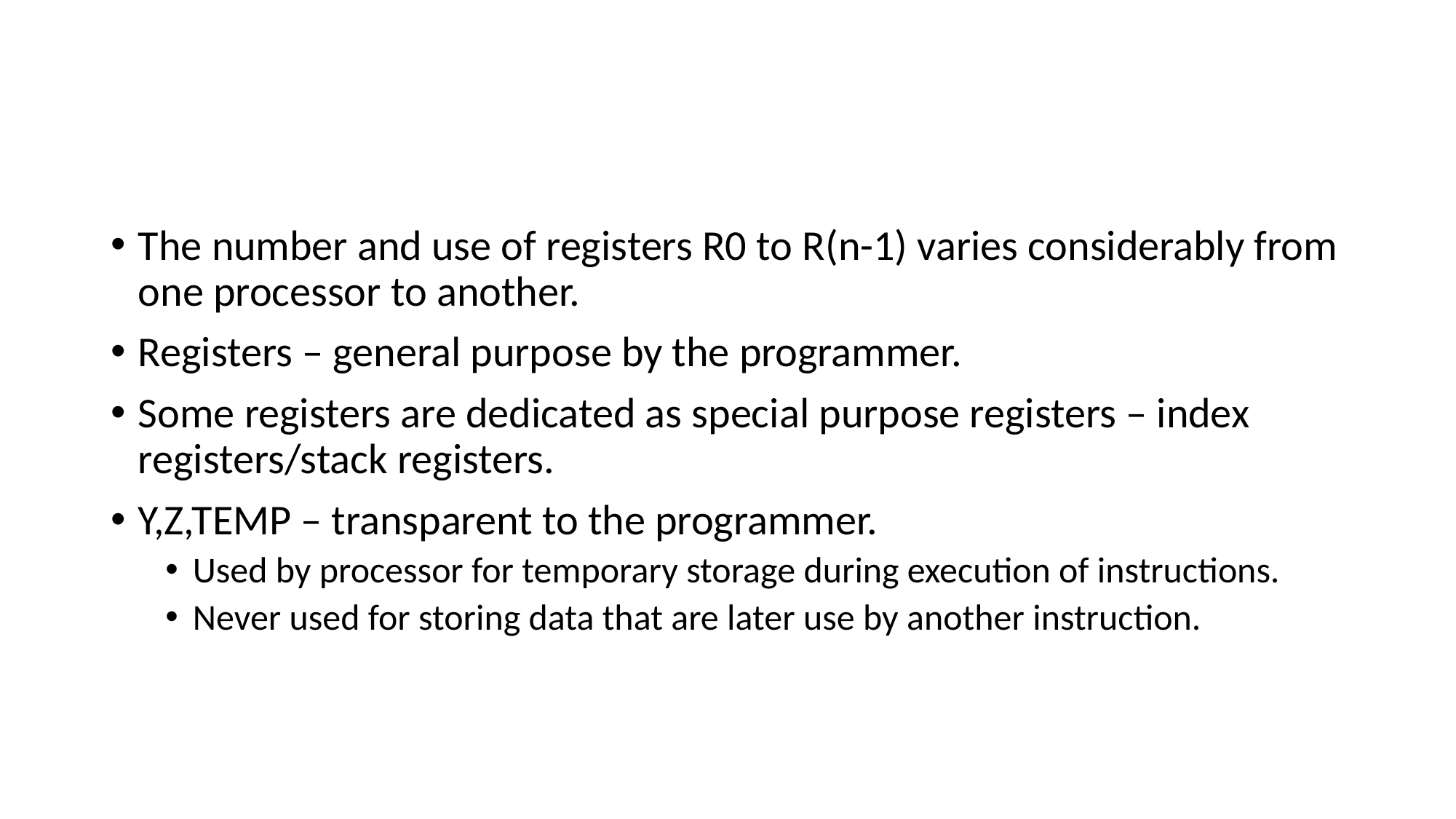

#
The number and use of registers R0 to R(n-1) varies considerably from one processor to another.
Registers – general purpose by the programmer.
Some registers are dedicated as special purpose registers – index registers/stack registers.
Y,Z,TEMP – transparent to the programmer.
Used by processor for temporary storage during execution of instructions.
Never used for storing data that are later use by another instruction.